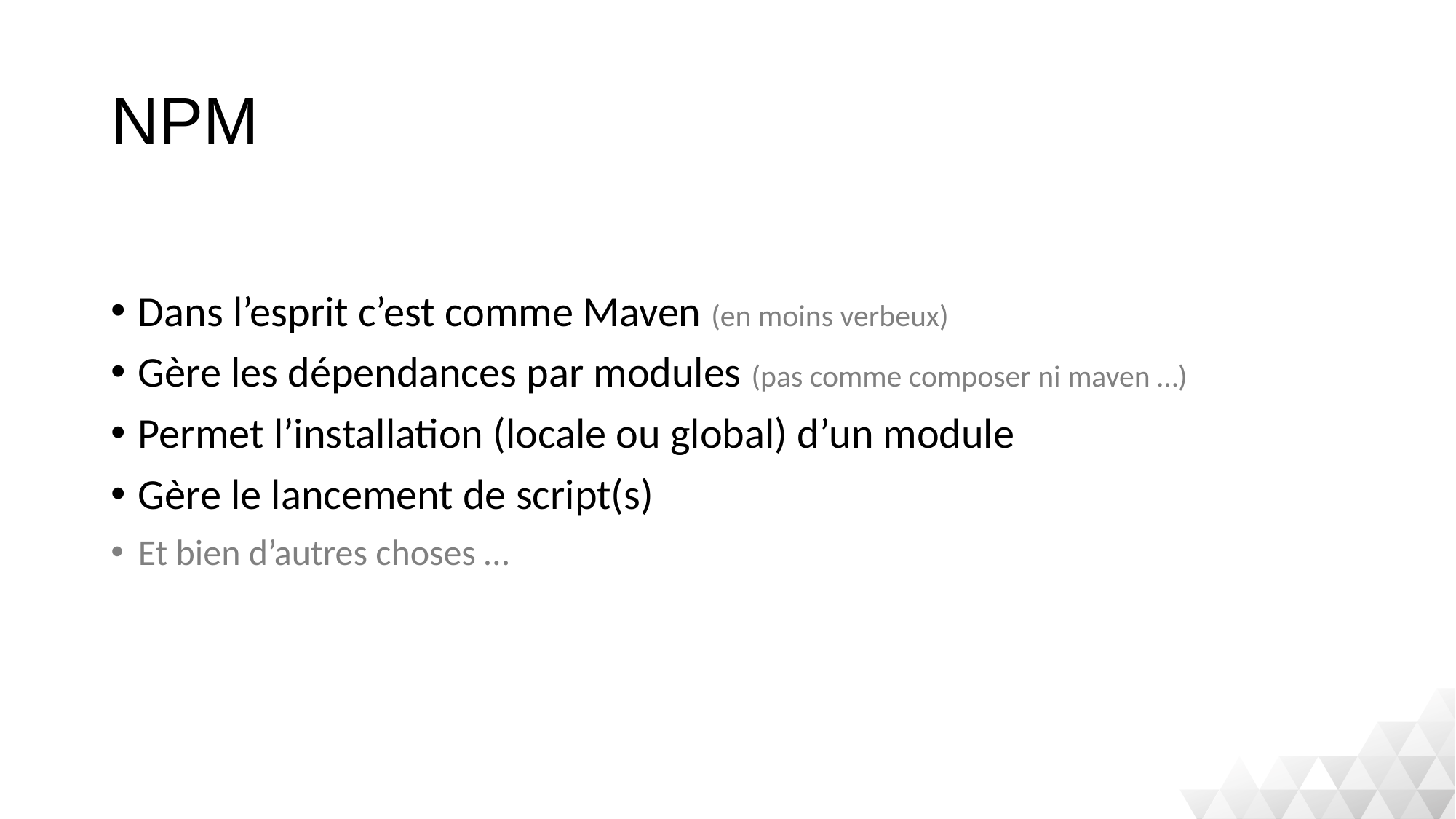

# NPM

Dans l’esprit c’est comme Maven (en moins verbeux)
Gère les dépendances par modules (pas comme composer ni maven …)
Permet l’installation (locale ou global) d’un module
Gère le lancement de script(s)
Et bien d’autres choses …